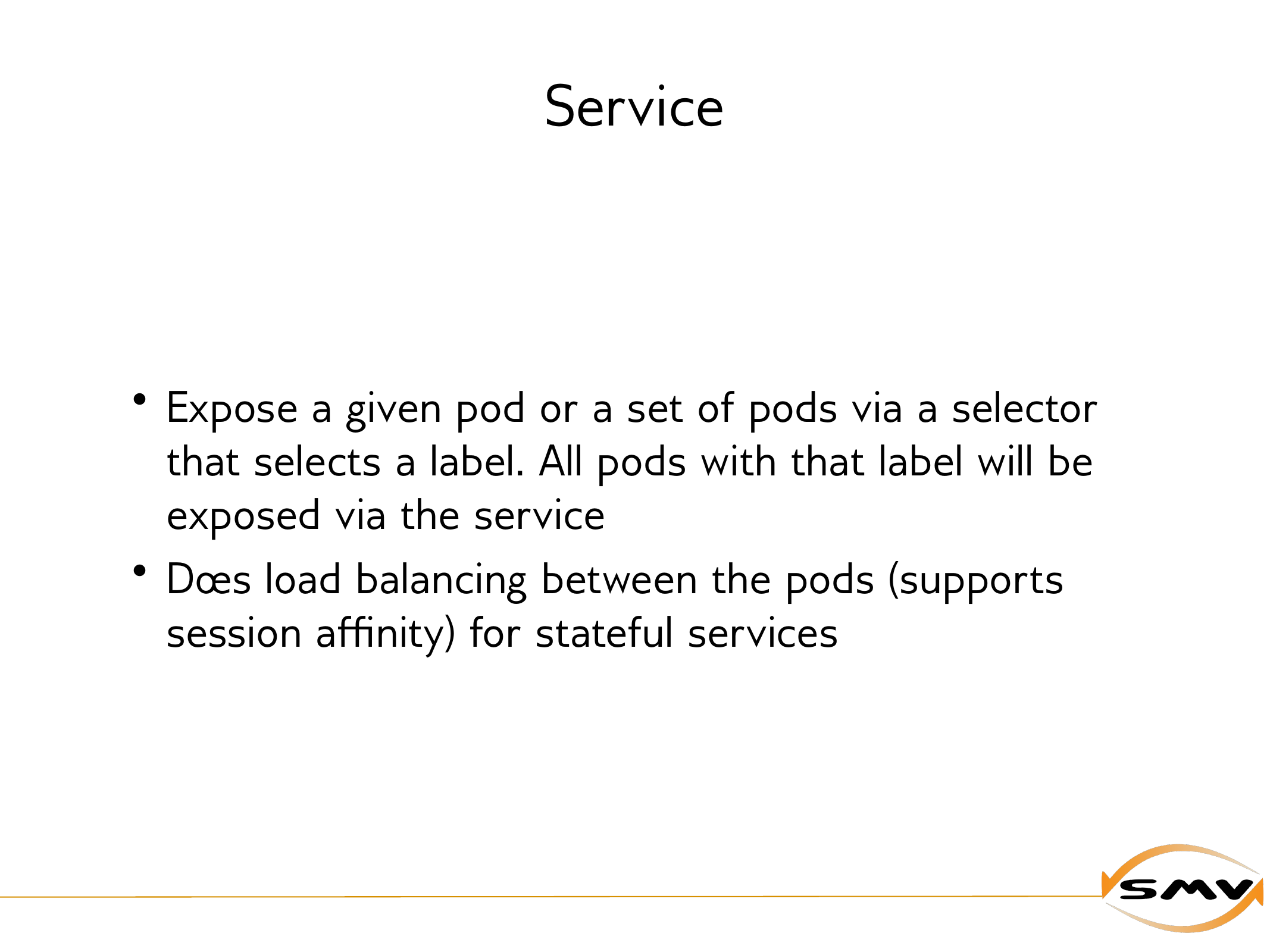

# Service
Expose a given pod or a set of pods via a selector that selects a label. All pods with that label will be exposed via the service
Does load balancing between the pods (supports session affinity) for stateful services